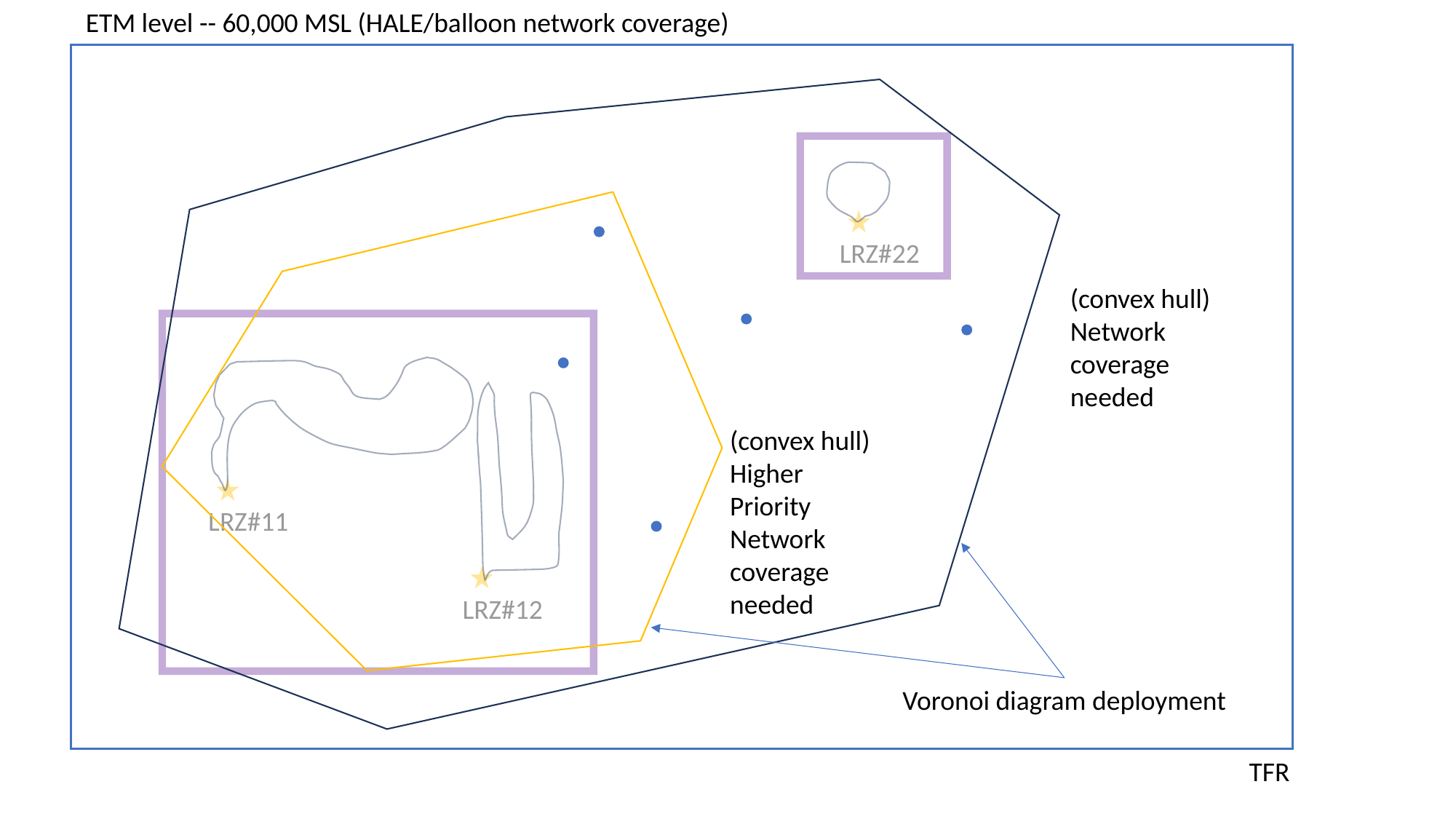

ETM level -- 60,000 MSL (HALE/balloon network coverage)

LRZ#22

(convex hull)
Network coverage needed

(convex hull)
Higher Priority Network coverage needed

LRZ#11

LRZ#12
Voronoi diagram deployment
TFR